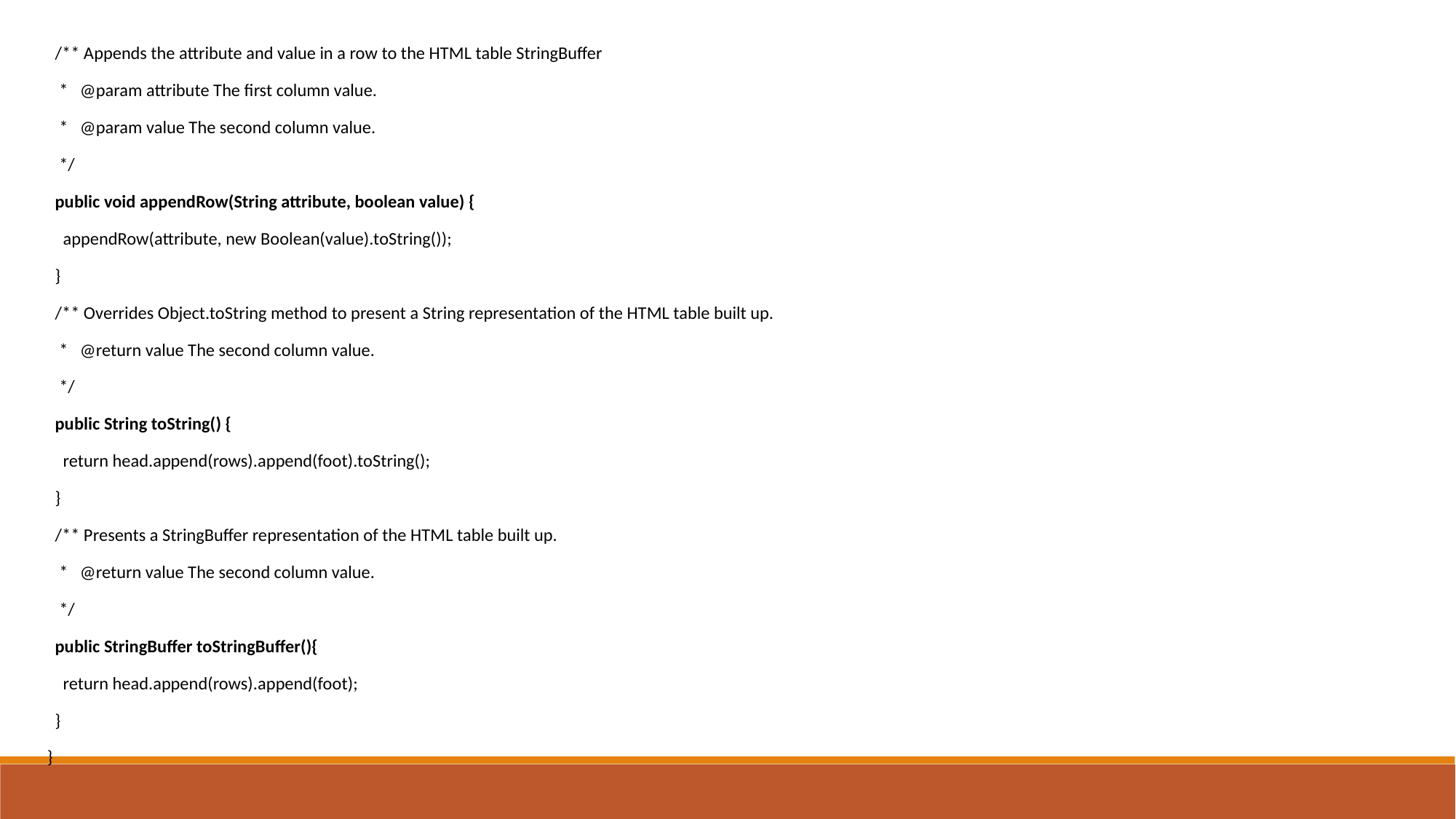

/** Appends the attribute and value in a row to the HTML table StringBuffer
   *   @param attribute The first column value.
   *   @param value The second column value.
   */
  public void appendRow(String attribute, boolean value) {
    appendRow(attribute, new Boolean(value).toString());
  }
  /** Overrides Object.toString method to present a String representation of the HTML table built up.
   *   @return value The second column value.
   */
  public String toString() {
    return head.append(rows).append(foot).toString();
  }
  /** Presents a StringBuffer representation of the HTML table built up.
   *   @return value The second column value.
   */
  public StringBuffer toStringBuffer(){
    return head.append(rows).append(foot);
  }
}